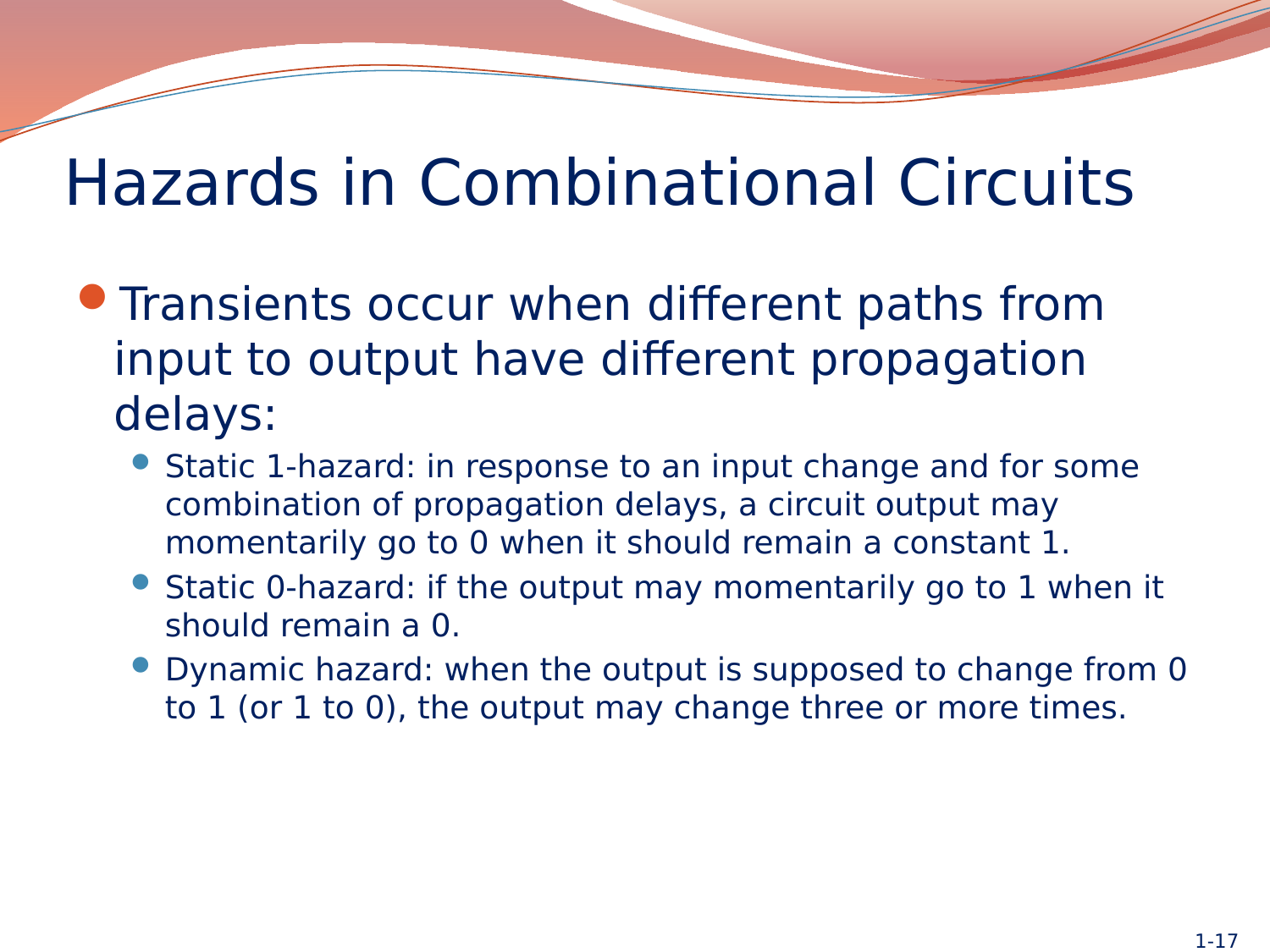

# Hazards in Combinational Circuits
Transients occur when different paths from input to output have different propagation delays:
Static 1-hazard: in response to an input change and for some combination of propagation delays, a circuit output may momentarily go to 0 when it should remain a constant 1.
Static 0-hazard: if the output may momentarily go to 1 when it should remain a 0.
Dynamic hazard: when the output is supposed to change from 0 to 1 (or 1 to 0), the output may change three or more times.
1-17